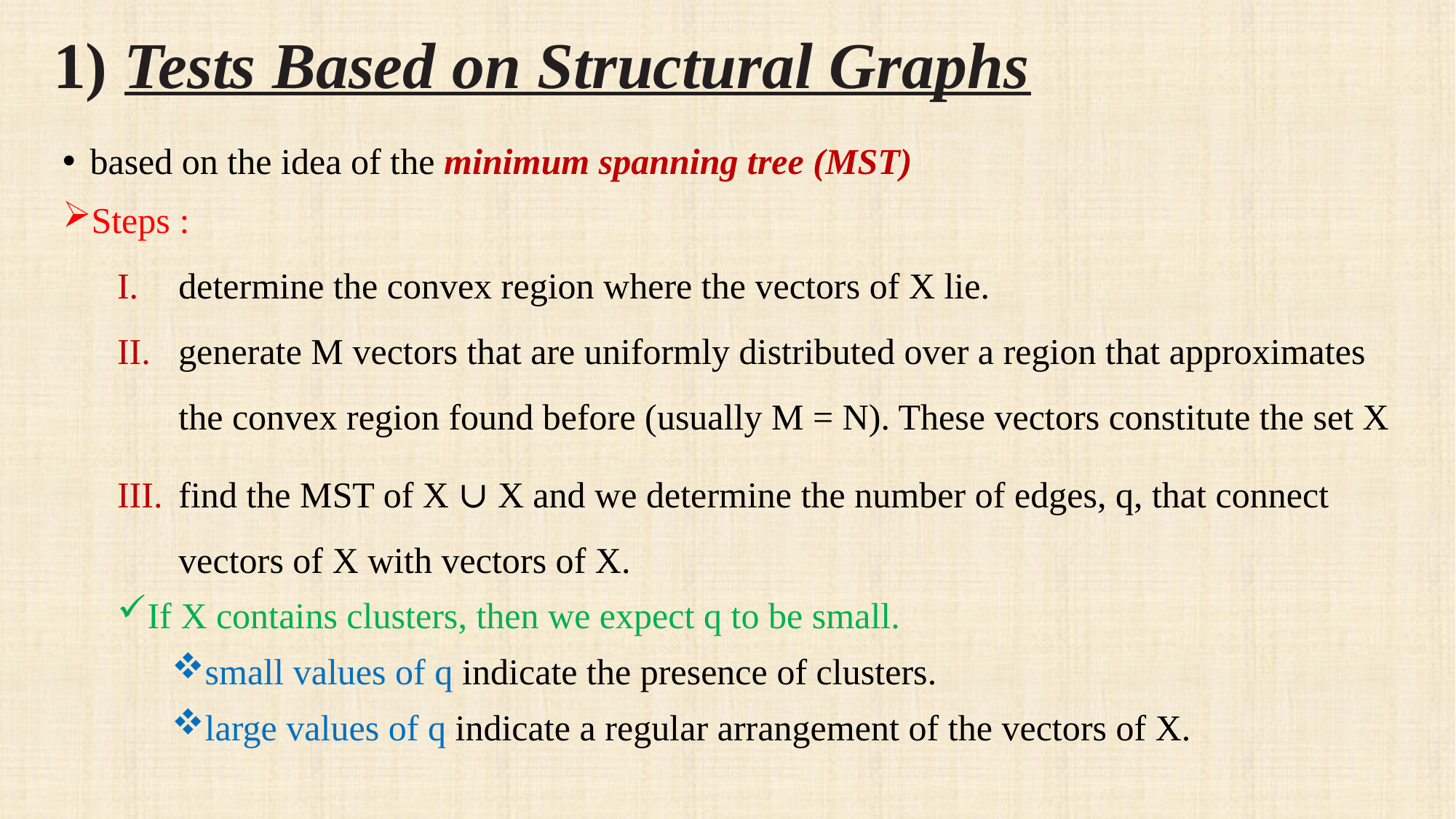

# 1) Tests Based on Structural Graphs
based on the idea of the minimum spanning tree (MST)
Steps :
determine the convex region where the vectors of X lie.
generate M vectors that are uniformly distributed over a region that approximates the convex region found before (usually M = N). These vectors constitute the set X
find the MST of X ∪ X and we determine the number of edges, q, that connect vectors of X with vectors of X.
If X contains clusters, then we expect q to be small.
small values of q indicate the presence of clusters.
large values of q indicate a regular arrangement of the vectors of X.